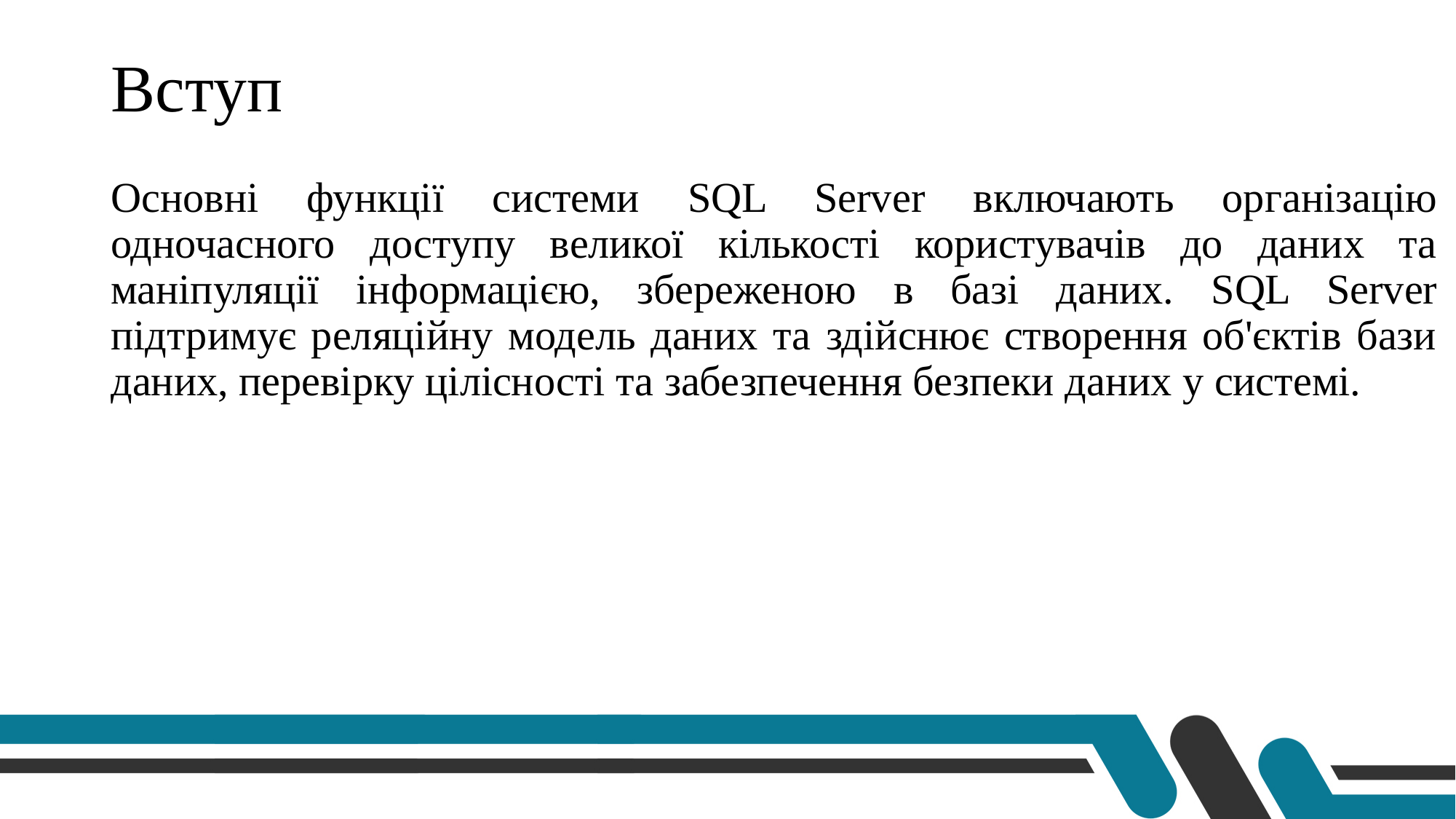

# Вступ
Основні функції системи SQL Server включають організацію одночасного доступу великої кількості користувачів до даних та маніпуляції інформацією, збереженою в базі даних. SQL Server підтримує реляційну модель даних та здійснює створення об'єктів бази даних, перевірку цілісності та забезпечення безпеки даних у системі.